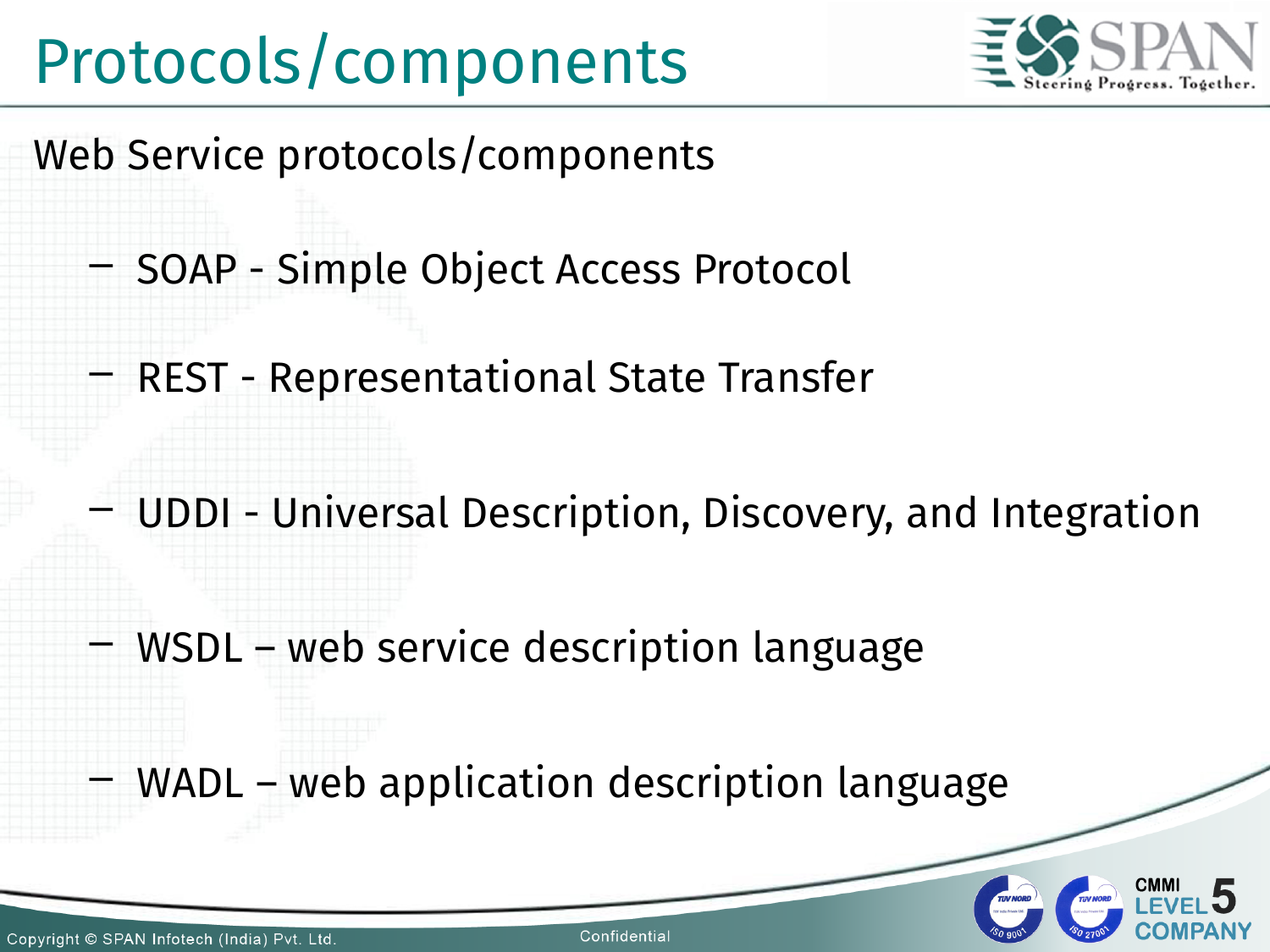

# Protocols/components
Web Service protocols/components

SOAP - Simple Object Access Protocol

REST - Representational State Transfer

UDDI - Universal Description, Discovery, and Integration

WSDL – web service description language

WADL – web application description language